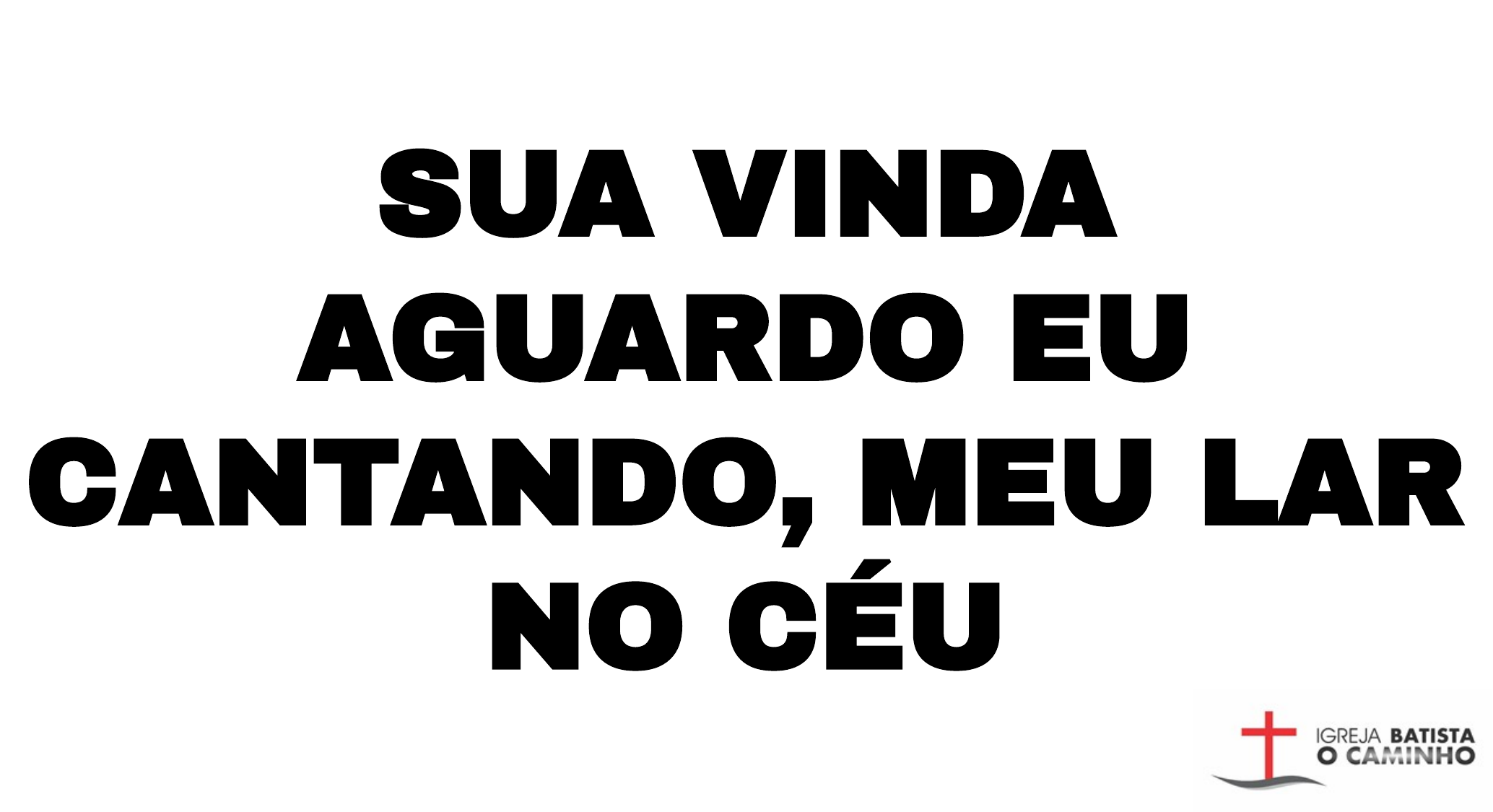

SUA VINDA AGUARDO EU CANTANDO, MEU LAR NO CÉU